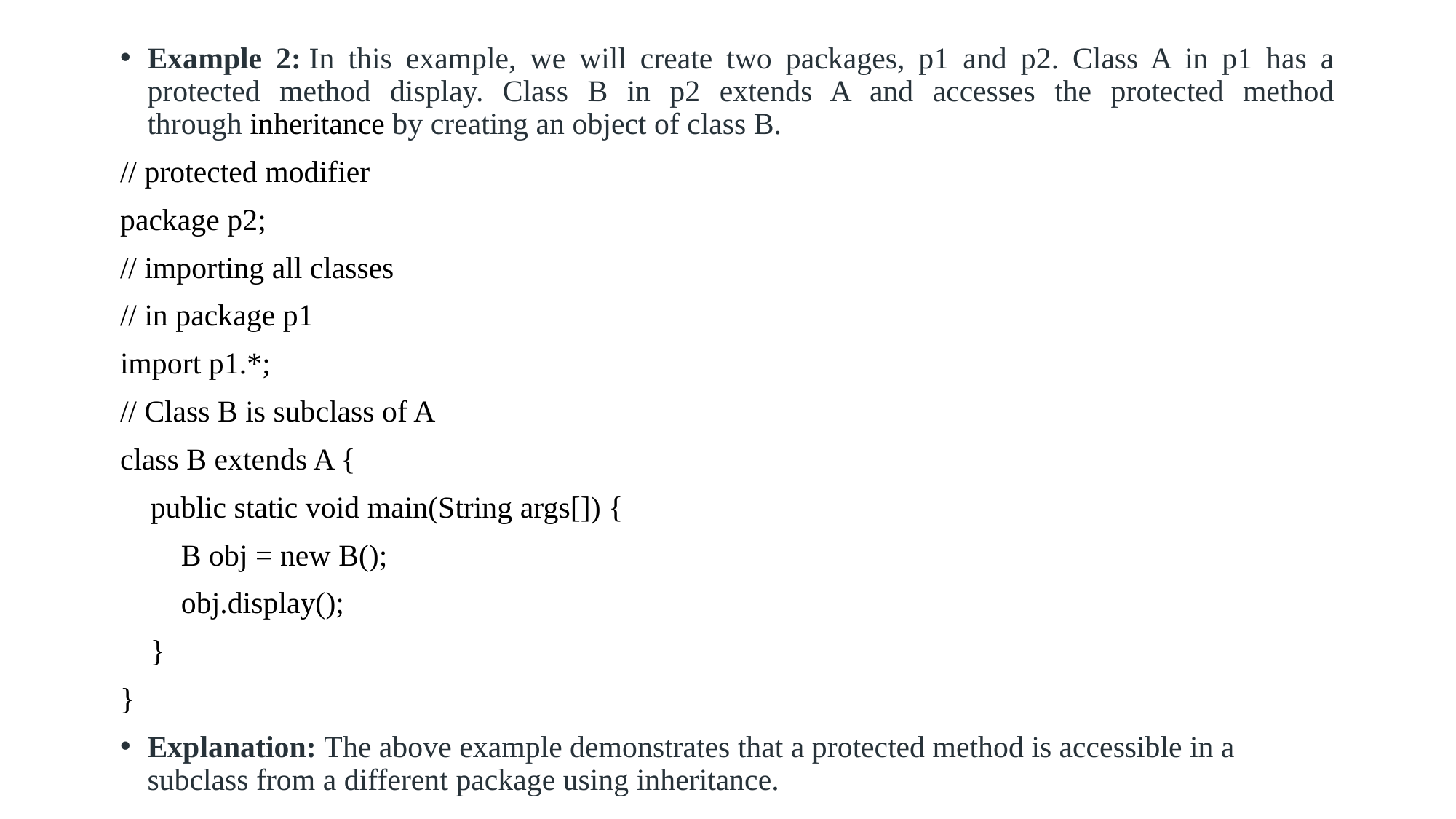

Example 2: In this example, we will create two packages, p1 and p2. Class A in p1 has a protected method display. Class B in p2 extends A and accesses the protected method through inheritance by creating an object of class B.
// protected modifier
package p2;
// importing all classes
// in package p1
import p1.*;
// Class B is subclass of A
class B extends A {
    public static void main(String args[]) {
        B obj = new B();
        obj.display();
    }
}
Explanation: The above example demonstrates that a protected method is accessible in a subclass from a different package using inheritance.